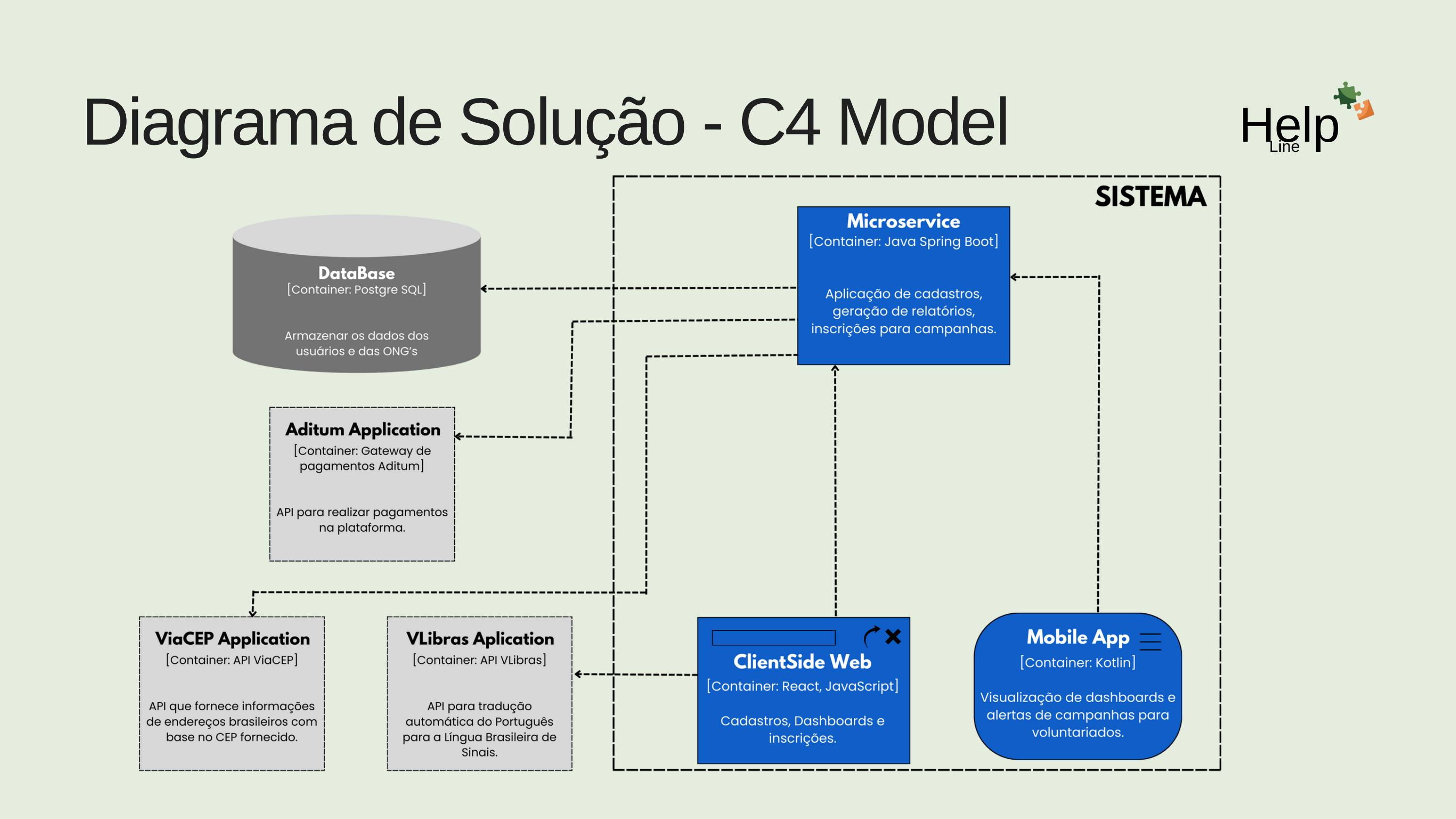

Help
Diagrama de Solução - C4 Model
Line